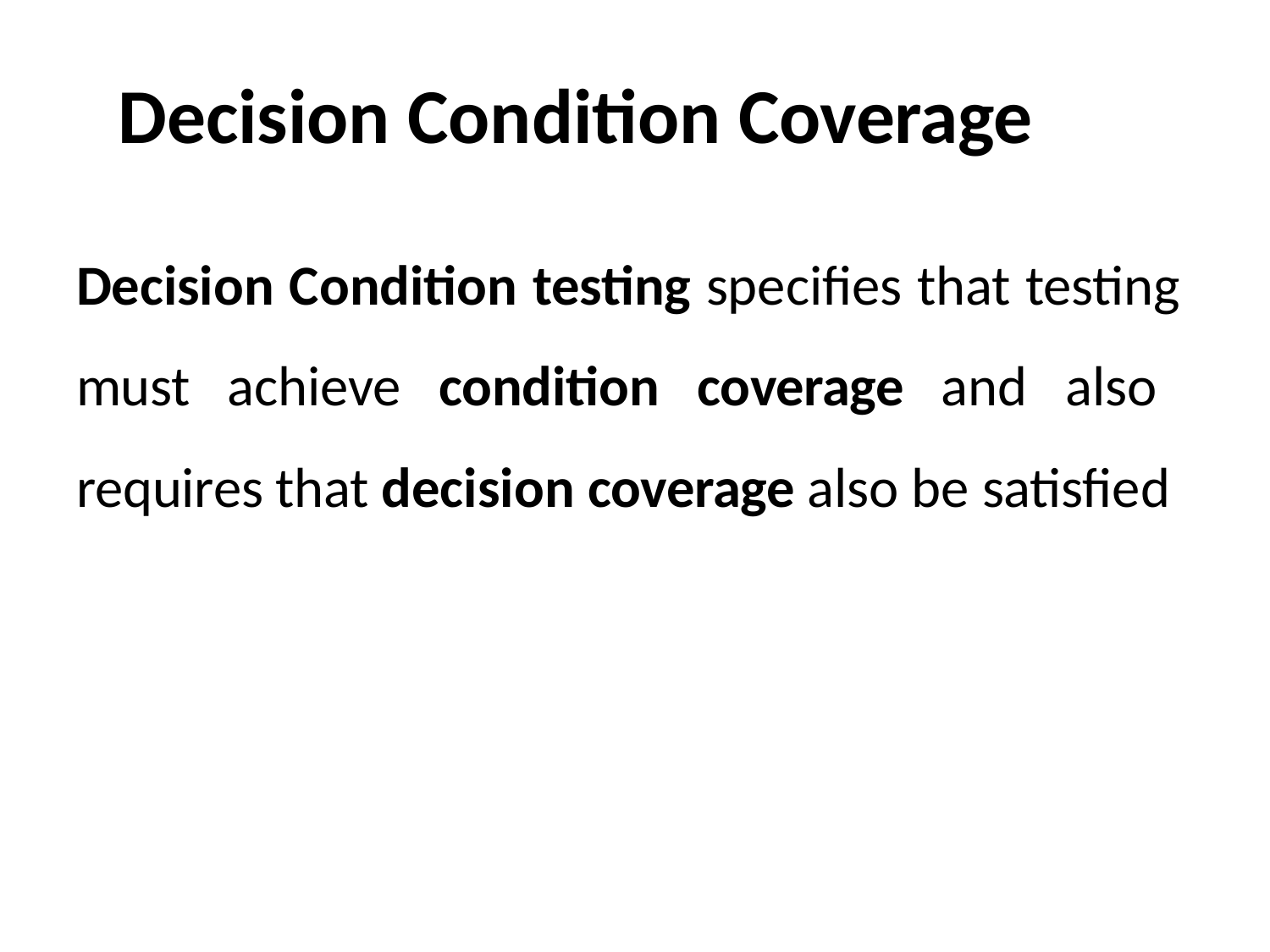

Decision Condition Coverage
Decision Condition testing specifies that testing  must achieve condition coverage and also  requires that decision coverage also be satisfied